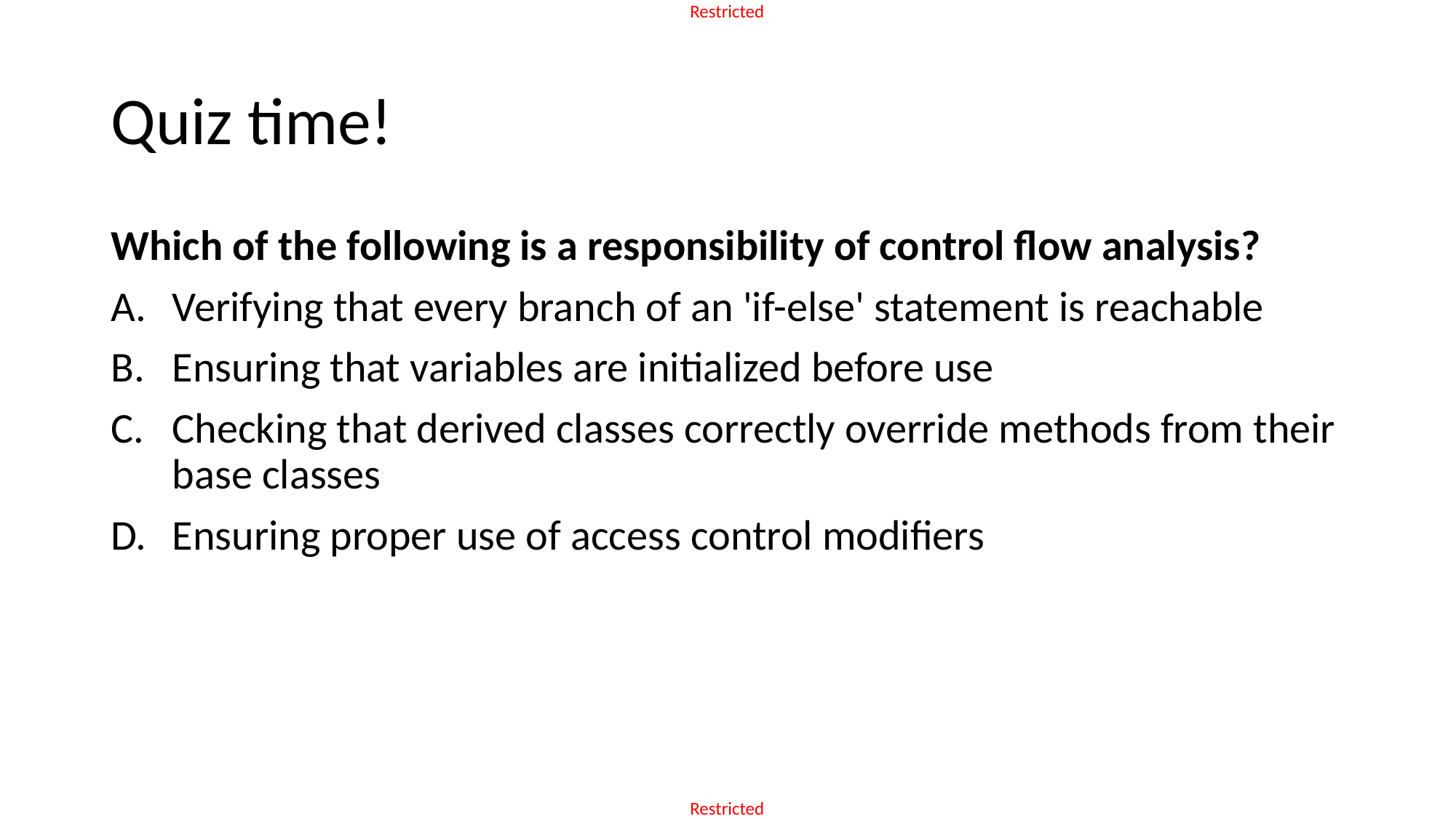

# Quiz time!
Which of the following is a responsibility of control flow analysis?
Verifying that every branch of an 'if-else' statement is reachable
Ensuring that variables are initialized before use
Checking that derived classes correctly override methods from their base classes
Ensuring proper use of access control modifiers